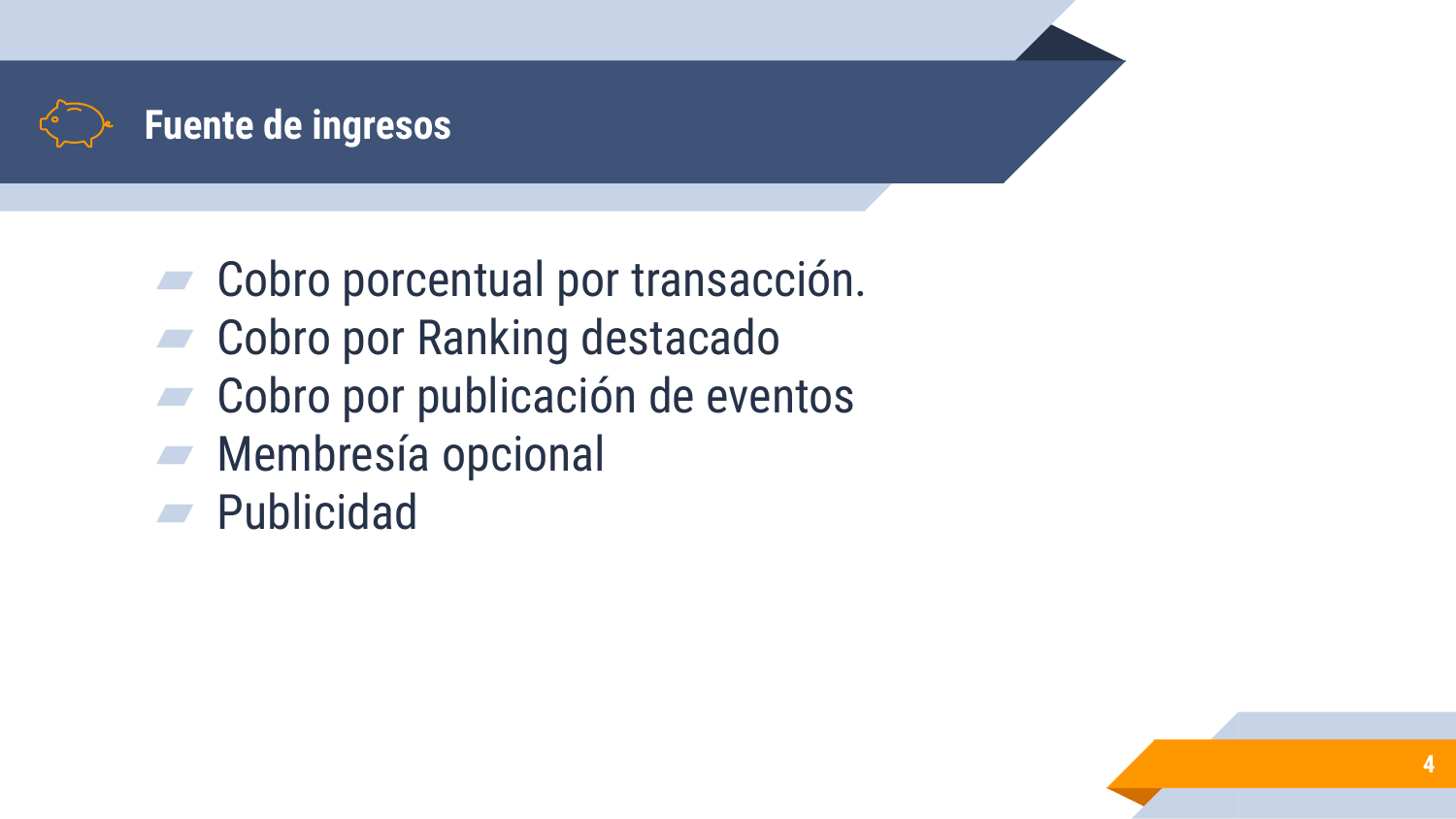

# Fuente de ingresos

Cobro porcentual por transacción.
Cobro por Ranking destacado
Cobro por publicación de eventos
Membresía opcional
Publicidad

4